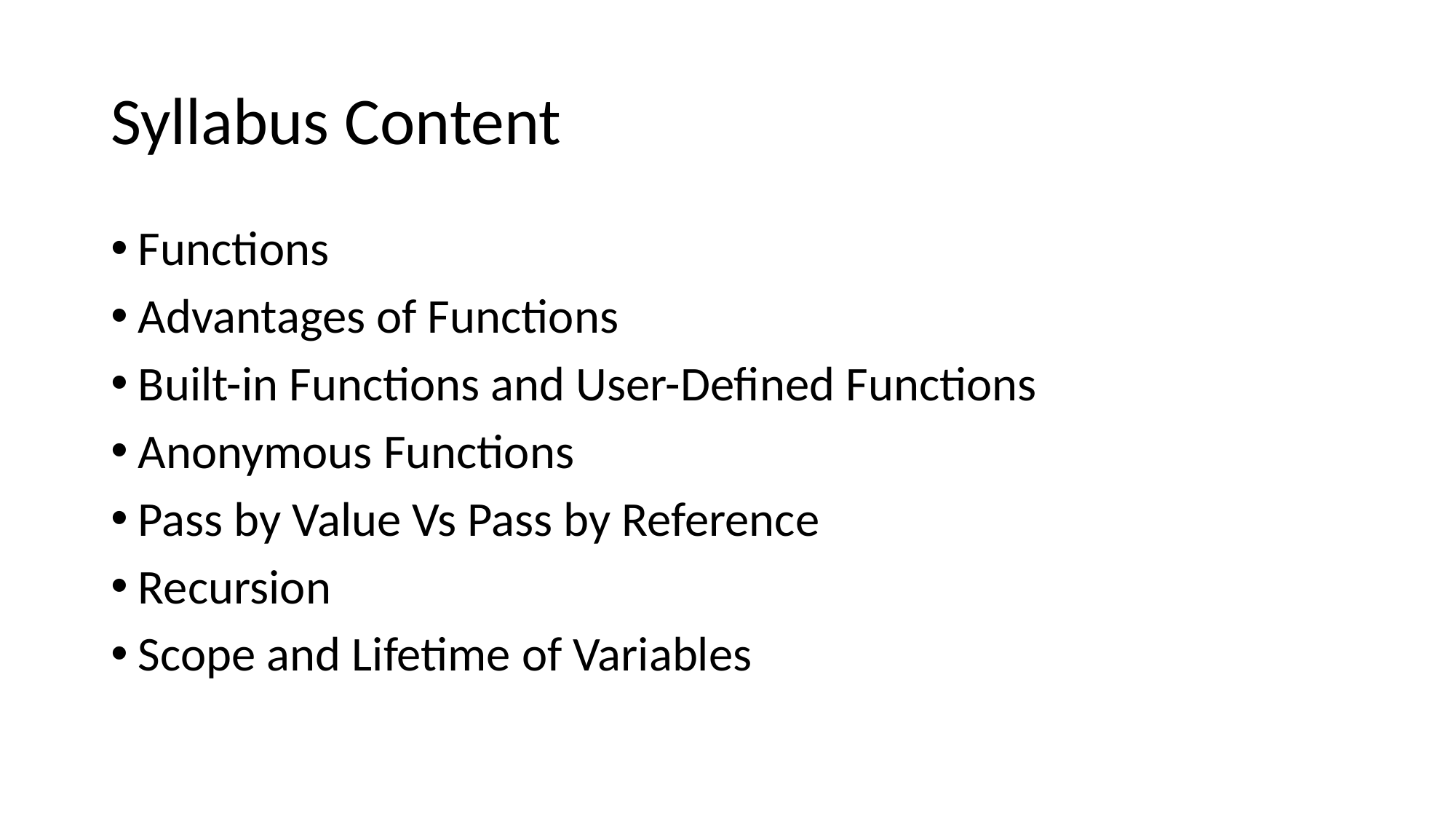

# Syllabus Content
Functions
Advantages of Functions
Built-in Functions and User-Defined Functions
Anonymous Functions
Pass by Value Vs Pass by Reference
Recursion
Scope and Lifetime of Variables